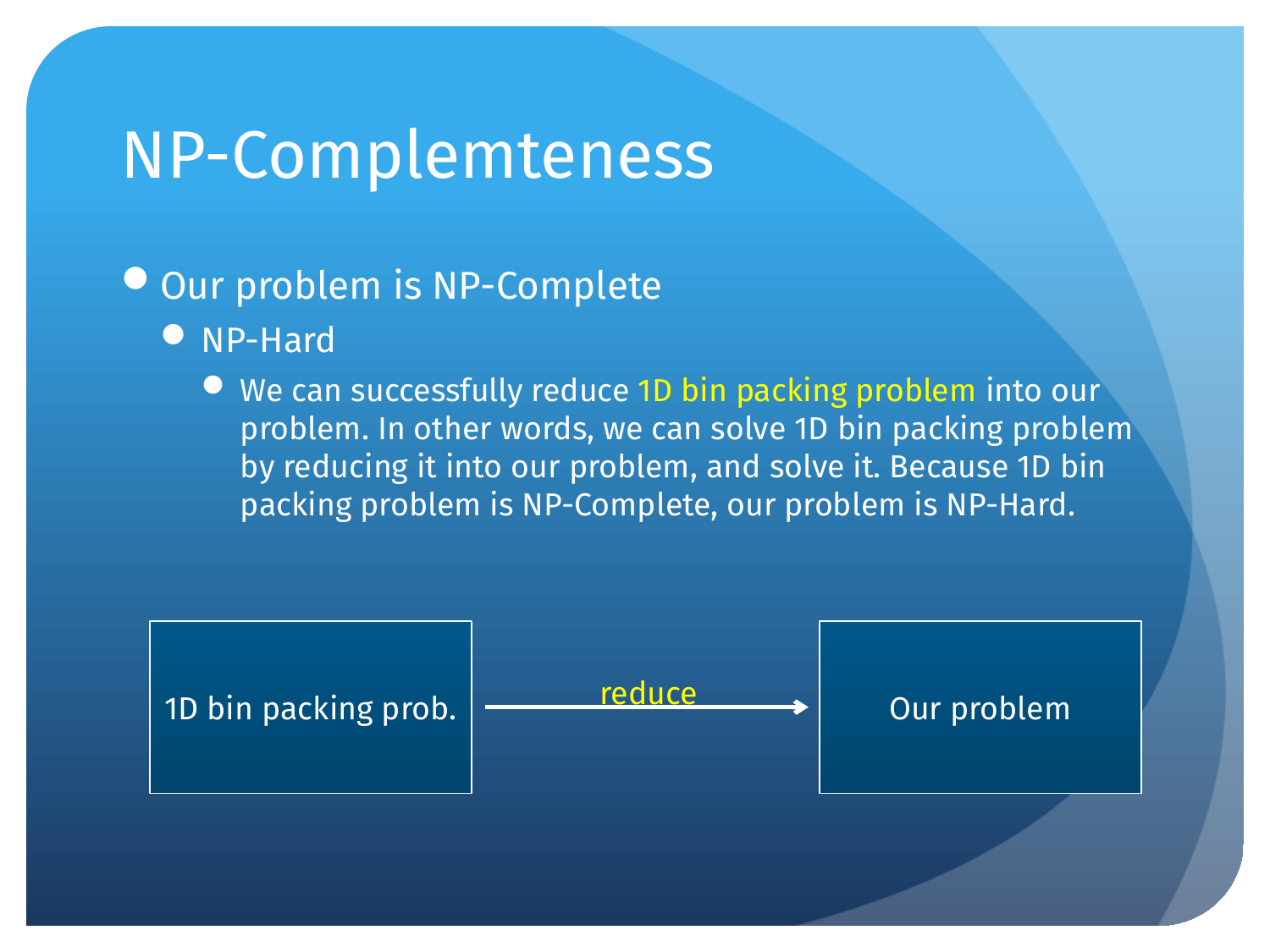

# NP-Complemteness
Our problem is NP-Complete
NP-Hard
We can successfully reduce 1D bin packing problem into our problem. In other words, we can solve 1D bin packing problem by reducing it into our problem, and solve it. Because 1D bin packing problem is NP-Complete, our problem is NP-Hard.
Our problem
1D bin packing prob.
reduce